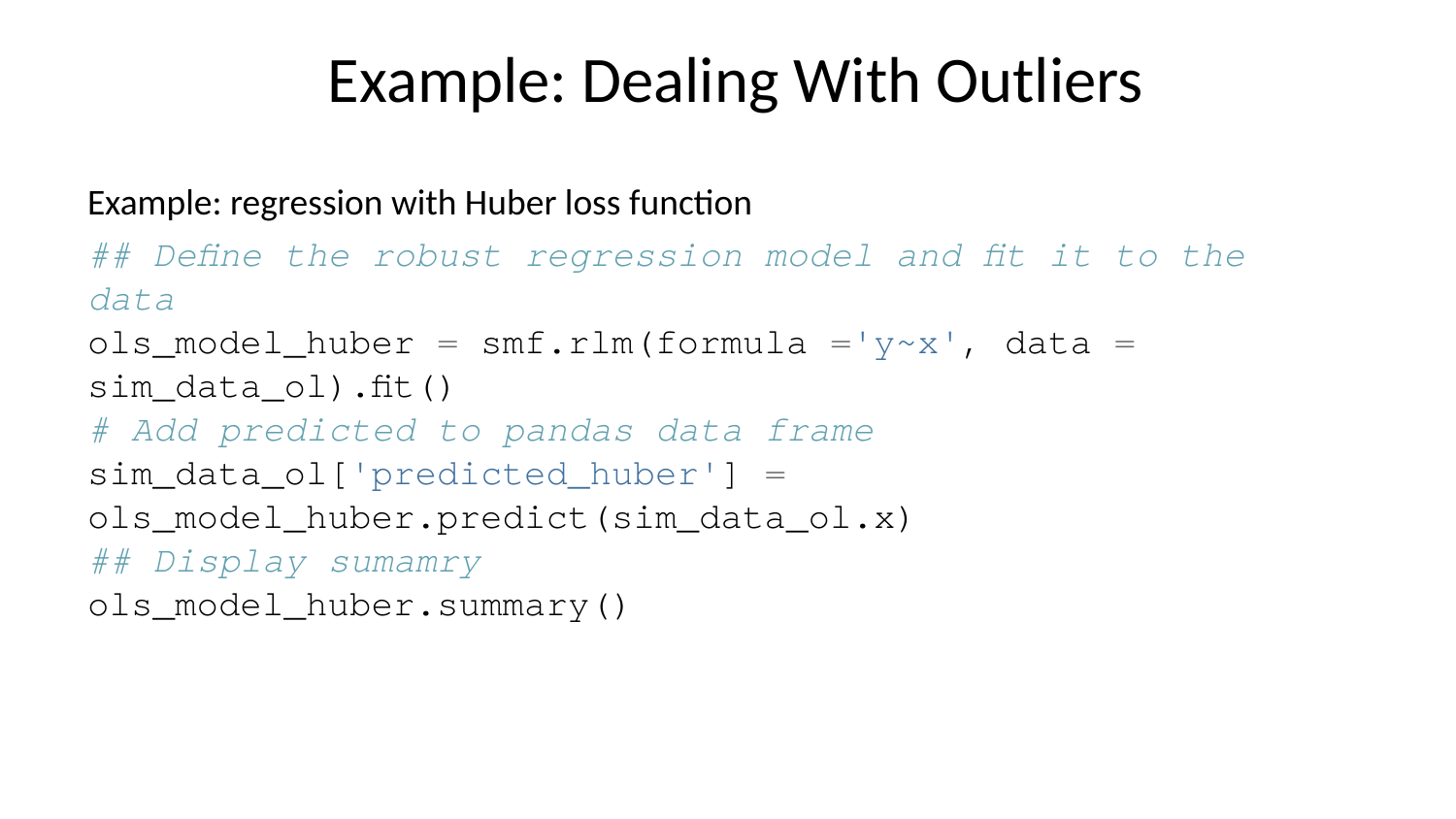

# Example: Dealing With Outliers
Example: regression with Huber loss function
## Define the robust regression model and fit it to the data ols_model_huber = smf.rlm(formula ='y~x', data = sim_data_ol).fit() # Add predicted to pandas data frame sim_data_ol['predicted_huber'] = ols_model_huber.predict(sim_data_ol.x) ## Display sumamry ols_model_huber.summary()